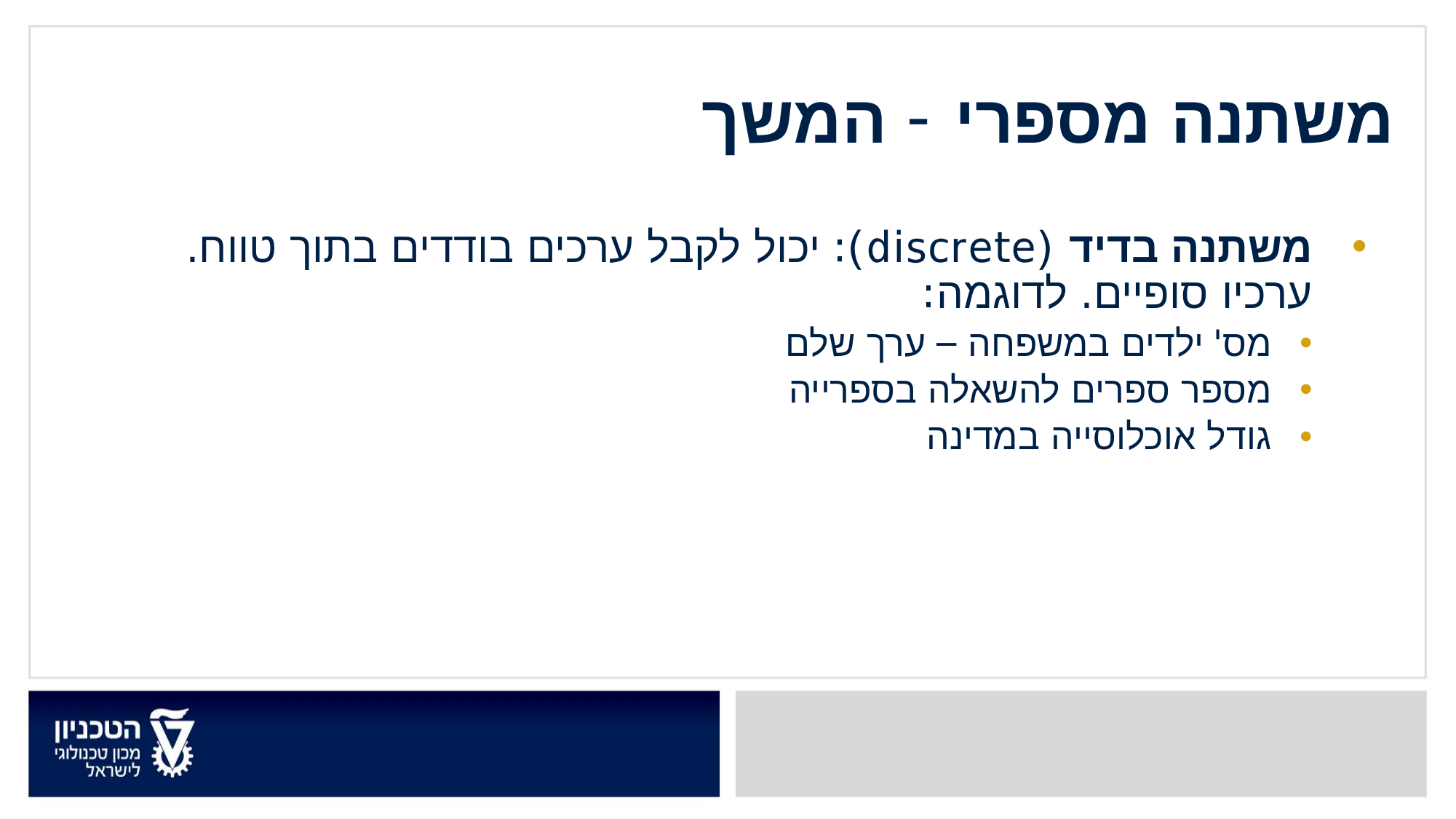

# משתנה מספרי - המשך
משתנה בדיד (discrete): יכול לקבל ערכים בודדים בתוך טווח. ערכיו סופיים. לדוגמה:
מס' ילדים במשפחה – ערך שלם
מספר ספרים להשאלה בספרייה
גודל אוכלוסייה במדינה